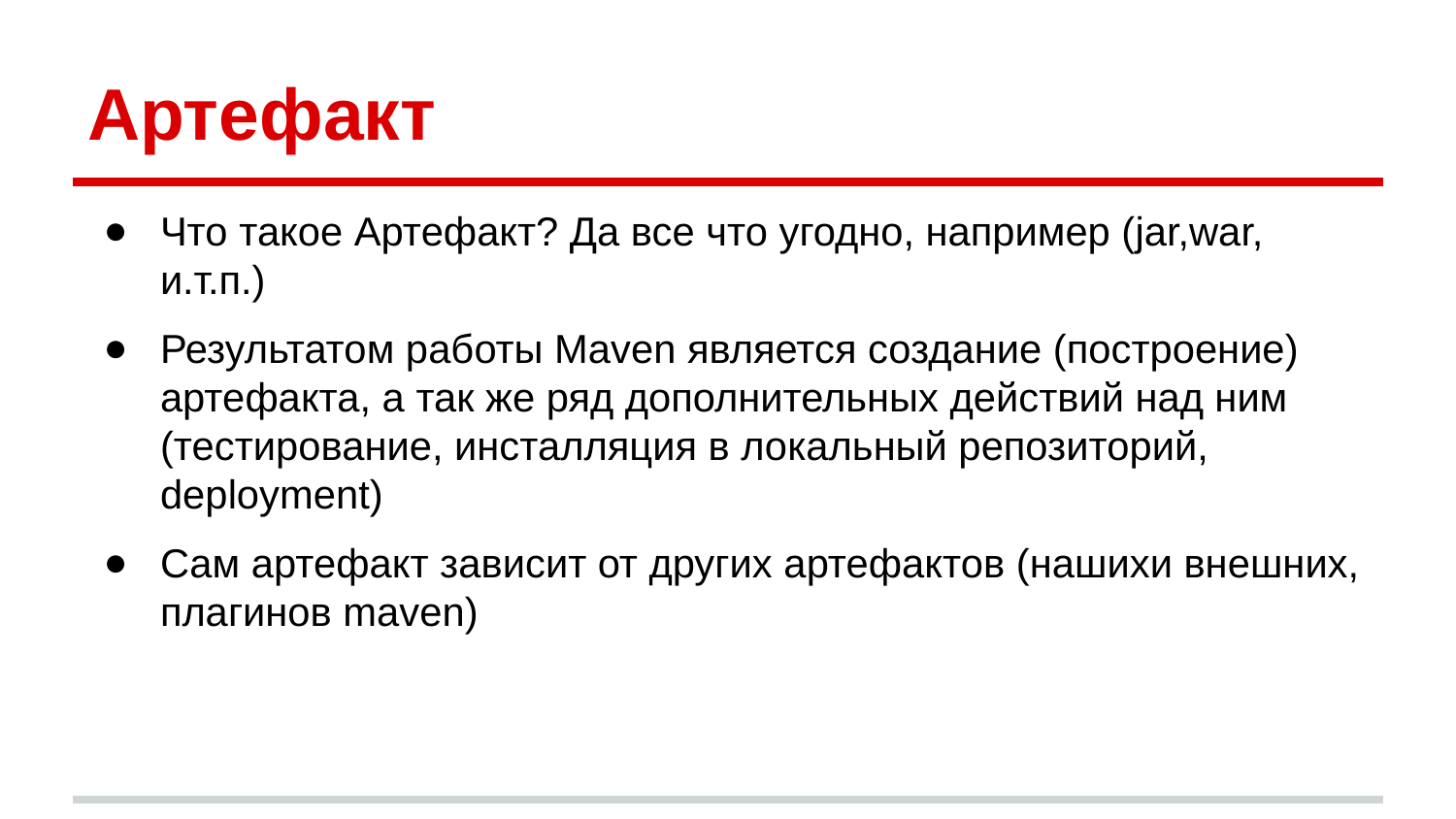

# Артефакт
Что такое Артефакт? Да все что угодно, например (jar,war, и.т.п.)
Результатом работы Maven является создание (построение) артефакта, а так же ряд дополнительных действий над ним (тестирование, инсталляция в локальный репозиторий, deployment)
Сам артефакт зависит от других артефактов (нашихи внешних, плагинов maven)